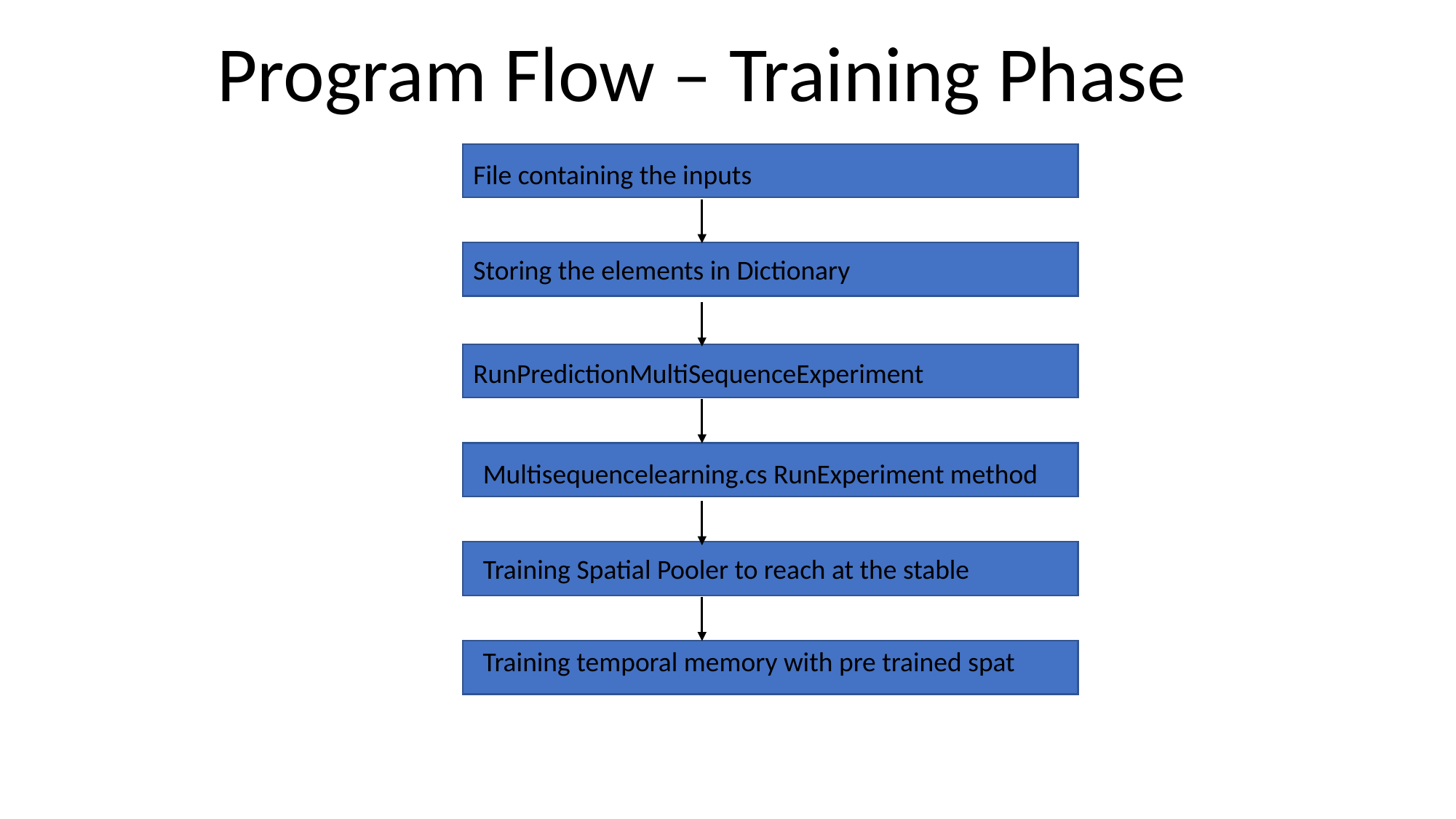

# Program Flow – Training Phase

File containing the inputs

Storing the elements in Dictionary

RunPredictionMultiSequenceExperiment

Multisequencelearning.cs RunExperiment method

Training Spatial Pooler to reach at the stable
Training temporal memory with pre trained spat